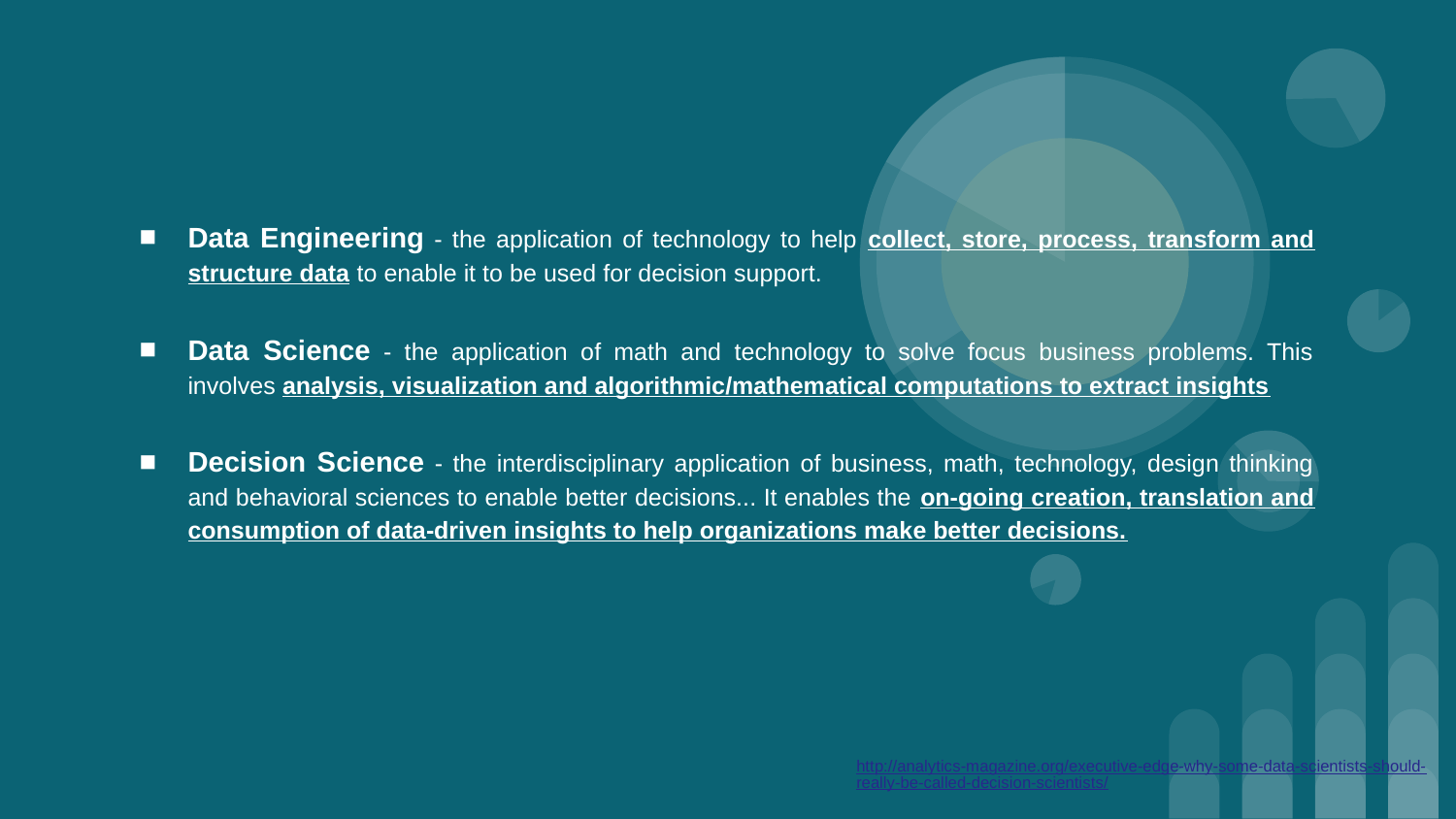

Data Engineering - the application of technology to help collect, store, process, transform and structure data to enable it to be used for decision support.
Data Science - the application of math and technology to solve focus business problems. This involves analysis, visualization and algorithmic/mathematical computations to extract insights
Decision Science - the interdisciplinary application of business, math, technology, design thinking and behavioral sciences to enable better decisions... It enables the on-going creation, translation and consumption of data-driven insights to help organizations make better decisions.

http://analytics-magazine.org/executive-edge-why-some-data-scientists-should-really-be-called-decision-scientists/